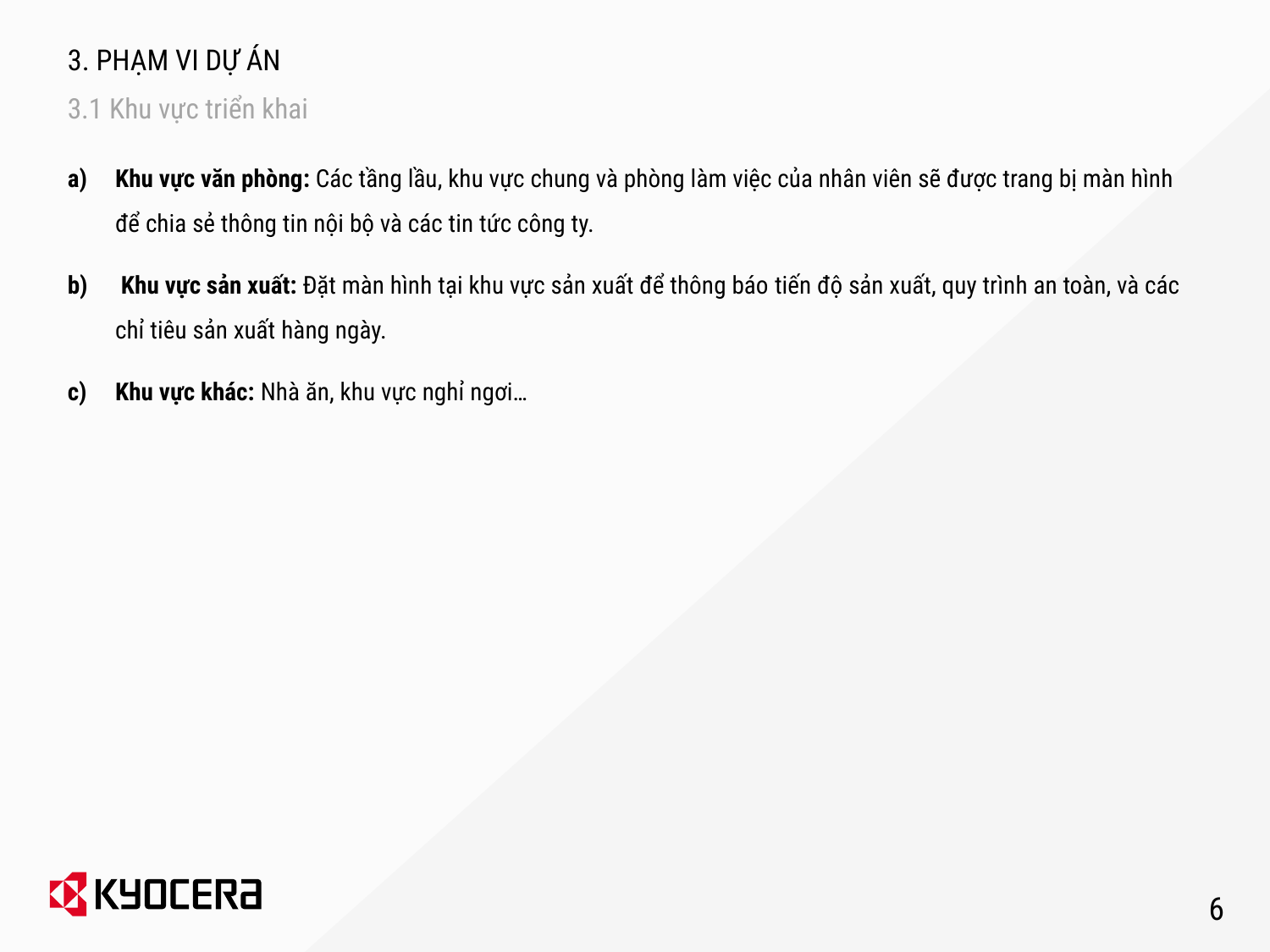

# 3. PHẠM VI DỰ ÁN
3.1 Khu vực triển khai
Khu vực văn phòng: Các tầng lầu, khu vực chung và phòng làm việc của nhân viên sẽ được trang bị màn hình để chia sẻ thông tin nội bộ và các tin tức công ty.
 Khu vực sản xuất: Đặt màn hình tại khu vực sản xuất để thông báo tiến độ sản xuất, quy trình an toàn, và các chỉ tiêu sản xuất hàng ngày.
Khu vực khác: Nhà ăn, khu vực nghỉ ngơi…
6